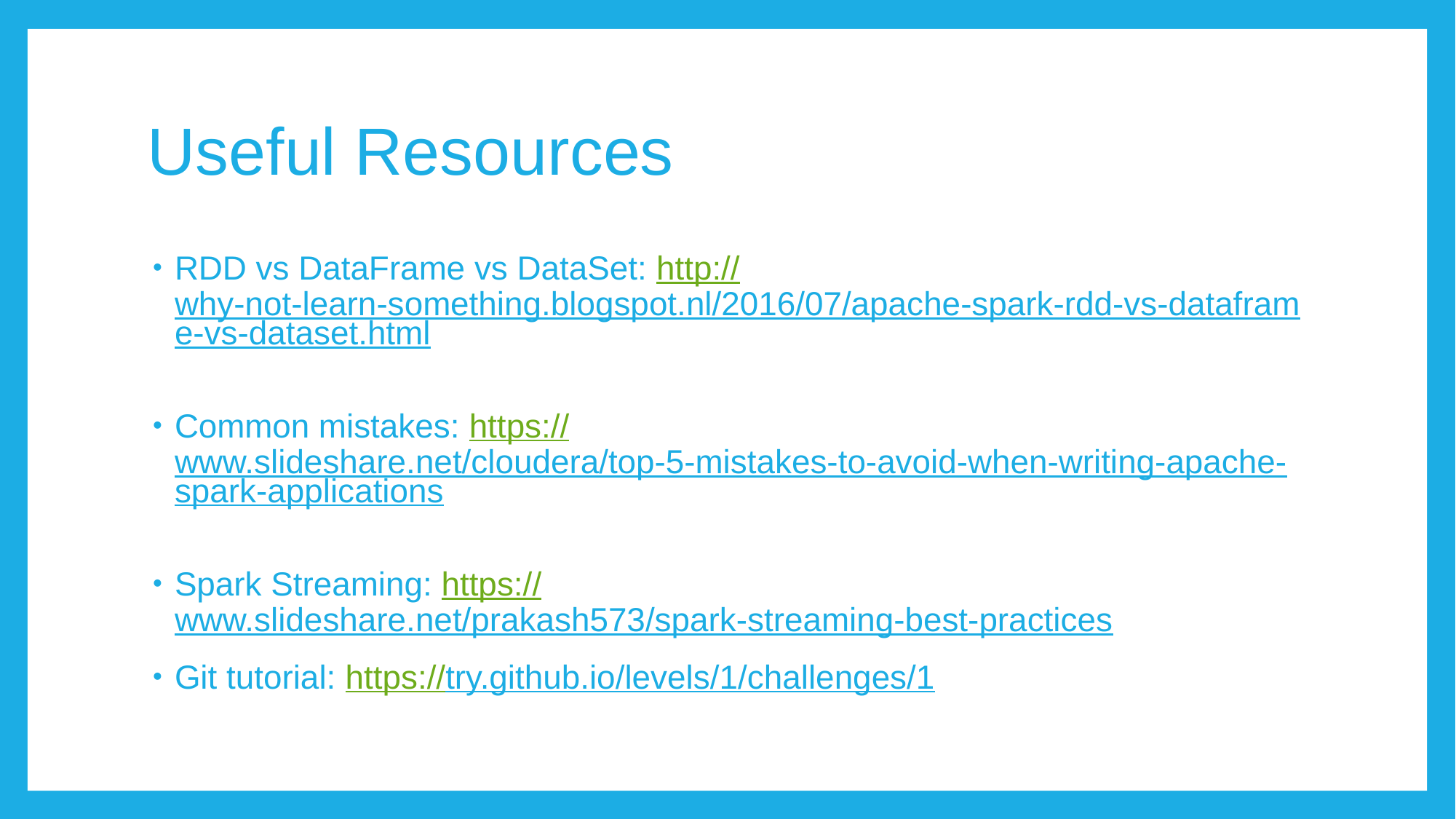

# Useful Resources
RDD vs DataFrame vs DataSet: http://why-not-learn-something.blogspot.nl/2016/07/apache-spark-rdd-vs-dataframe-vs-dataset.html
Common mistakes: https://www.slideshare.net/cloudera/top-5-mistakes-to-avoid-when-writing-apache-spark-applications
Spark Streaming: https://www.slideshare.net/prakash573/spark-streaming-best-practices
Git tutorial: https://try.github.io/levels/1/challenges/1